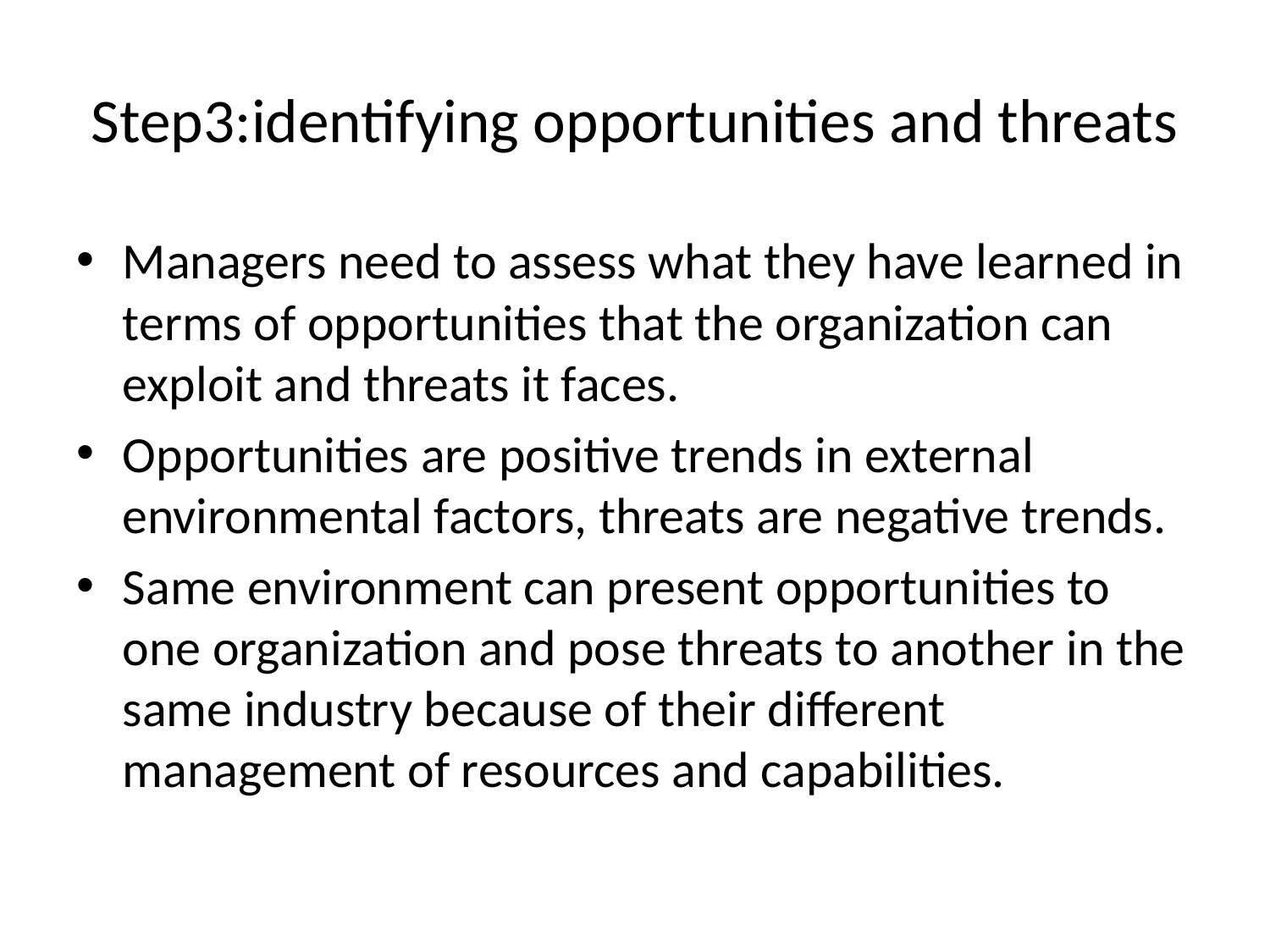

# Step3:identifying opportunities and threats
Managers need to assess what they have learned in terms of opportunities that the organization can exploit and threats it faces.
Opportunities are positive trends in external environmental factors, threats are negative trends.
Same environment can present opportunities to one organization and pose threats to another in the same industry because of their different management of resources and capabilities.